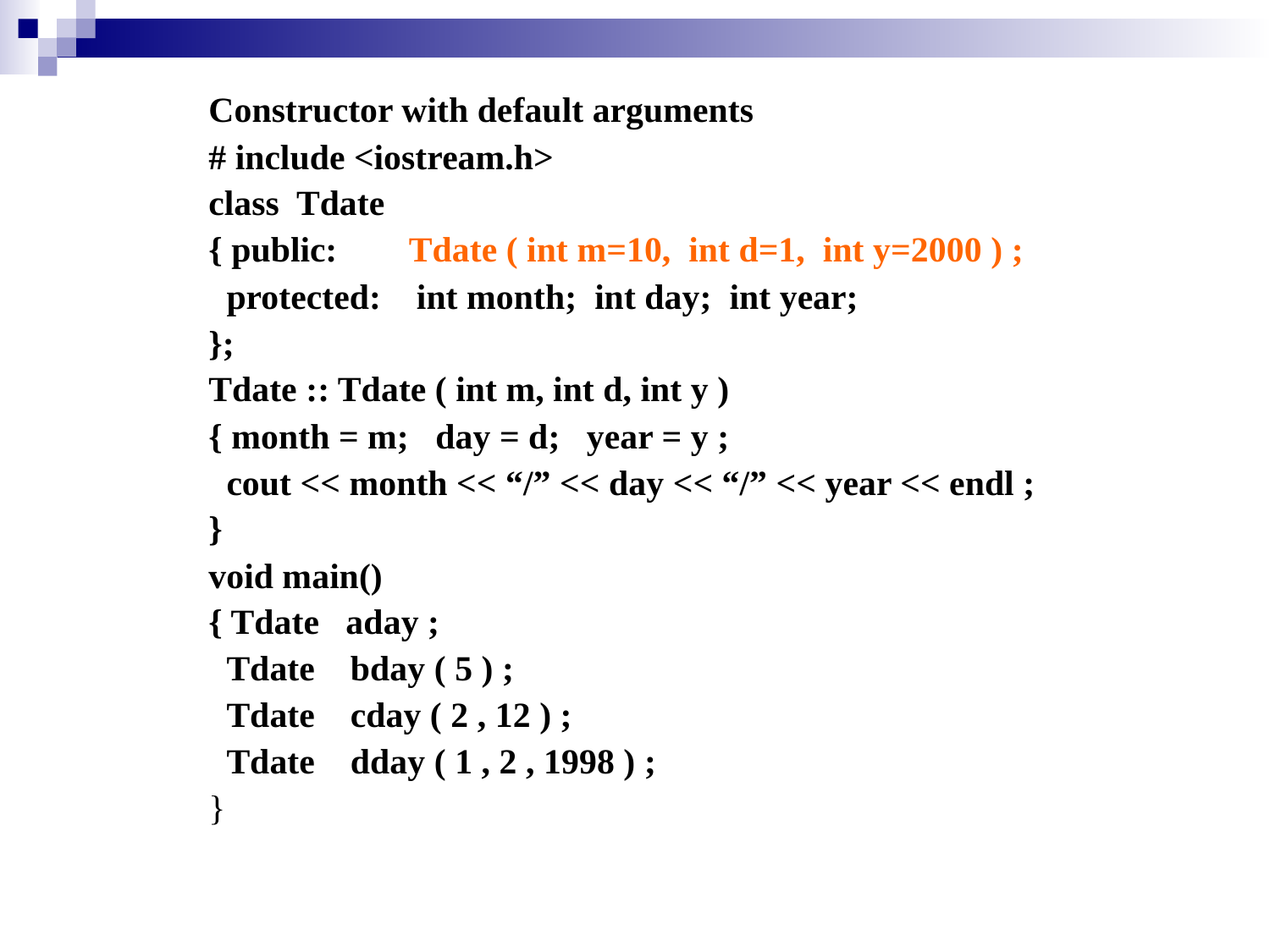

Constructor with default arguments
# include <iostream.h>
class  Tdate
{ public:        Tdate ( int m=10,  int d=1,  int y=2000 ) ;
  protected:    int month;  int day;  int year;
};
Tdate :: Tdate ( int m, int d, int y )
{ month = m;   day = d;   year = y ;
  cout << month << “/” << day << “/” << year << endl ;
}
void main()
{ Tdate   aday ;
  Tdate    bday ( 5 ) ;
  Tdate    cday ( 2 , 12 ) ;
  Tdate    dday ( 1 , 2 , 1998 ) ;
}